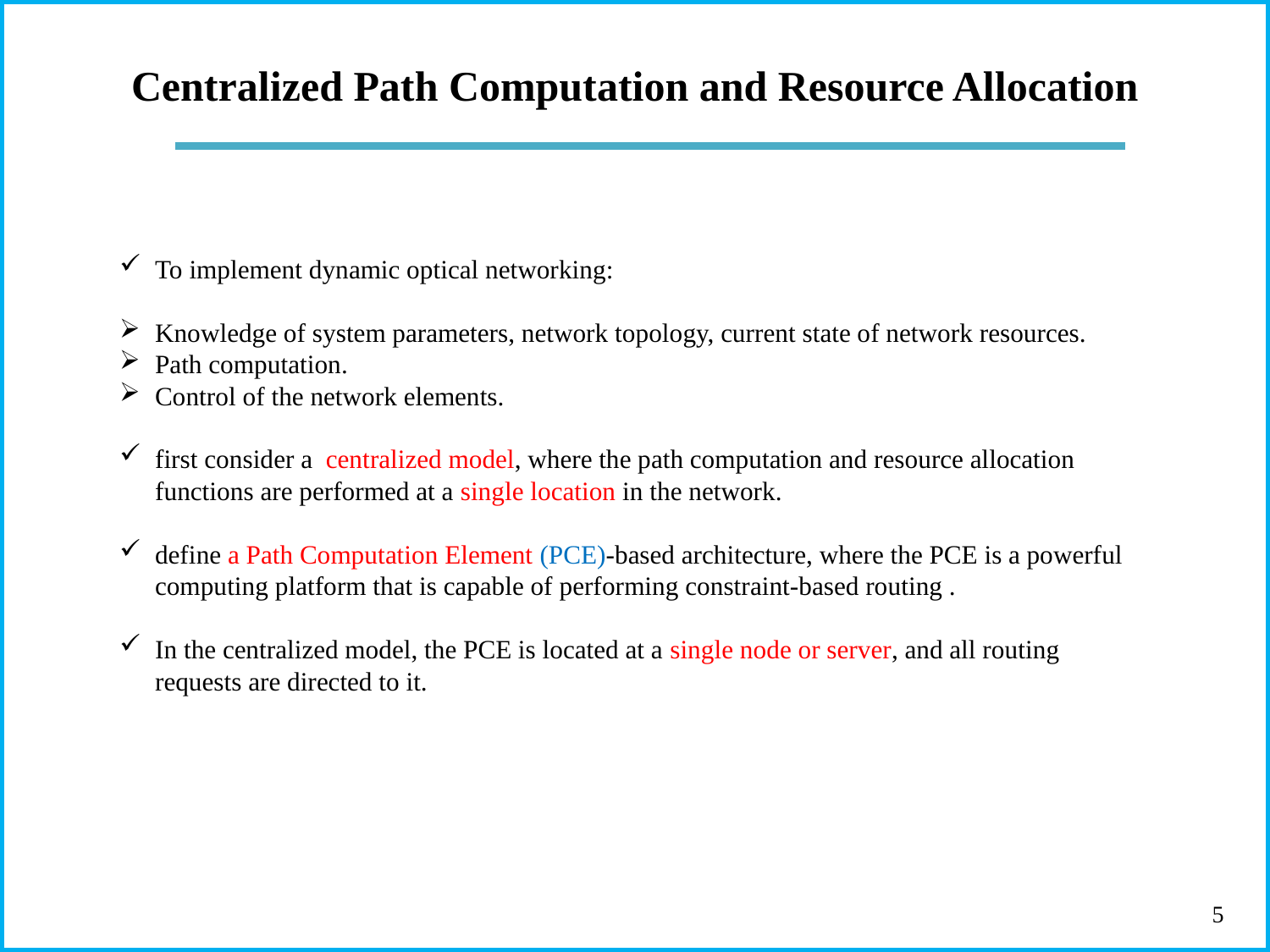

# Centralized Path Computation and Resource Allocation
To implement dynamic optical networking:

Knowledge of system parameters, network topology, current state of network resources.
Path computation.
Control of the network elements.

first consider a  centralized model, where the path computation and resource allocation functions are performed at a single location in the network.

define a Path Computation Element (PCE)-based architecture, where the PCE is a powerful computing platform that is capable of performing constraint-based routing .

In the centralized model, the PCE is located at a single node or server, and all routing requests are directed to it.

5